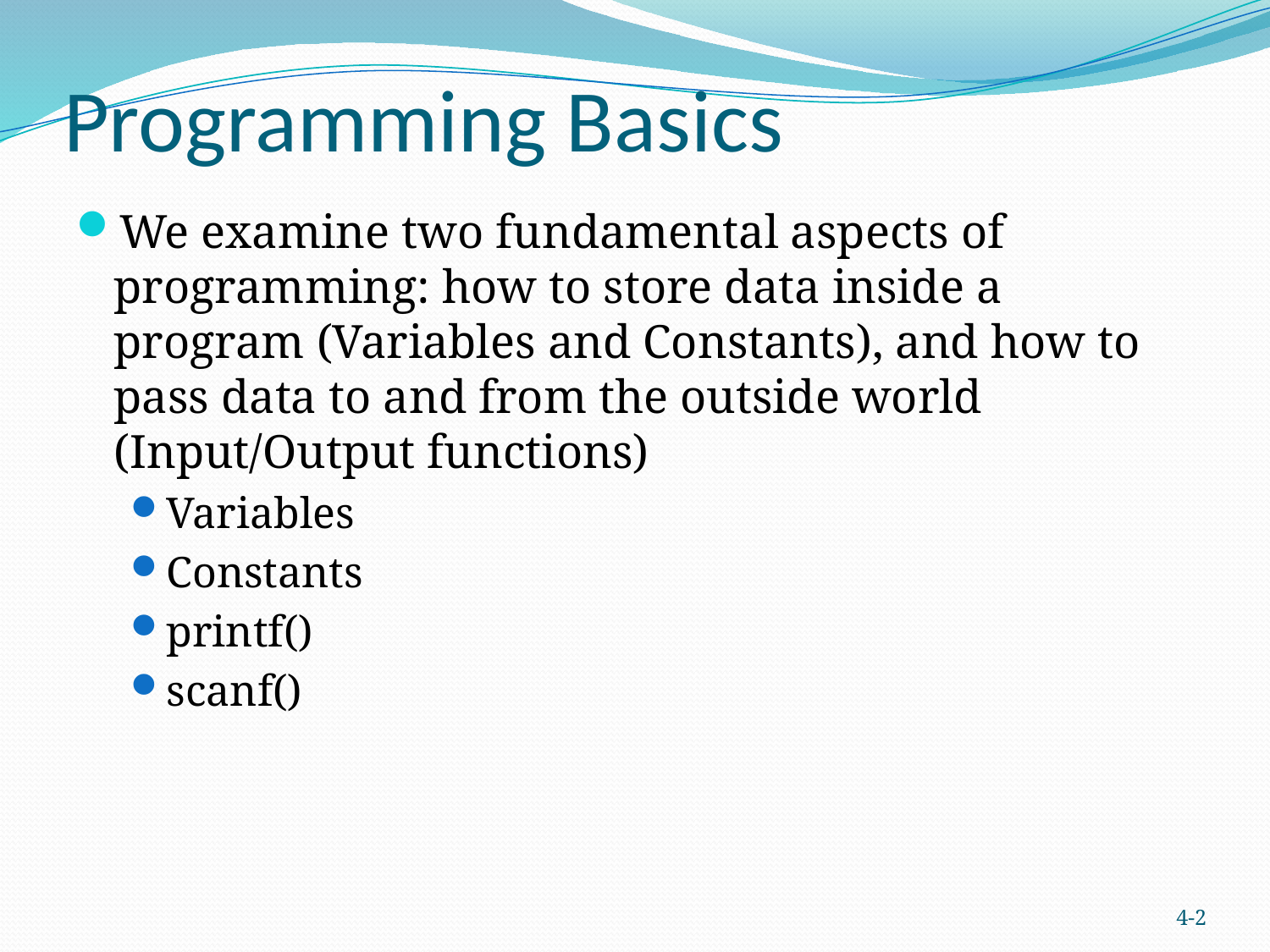

# Programming Basics
We examine two fundamental aspects of programming: how to store data inside a program (Variables and Constants), and how to pass data to and from the outside world (Input/Output functions)
Variables
Constants
printf()
scanf()
4-2